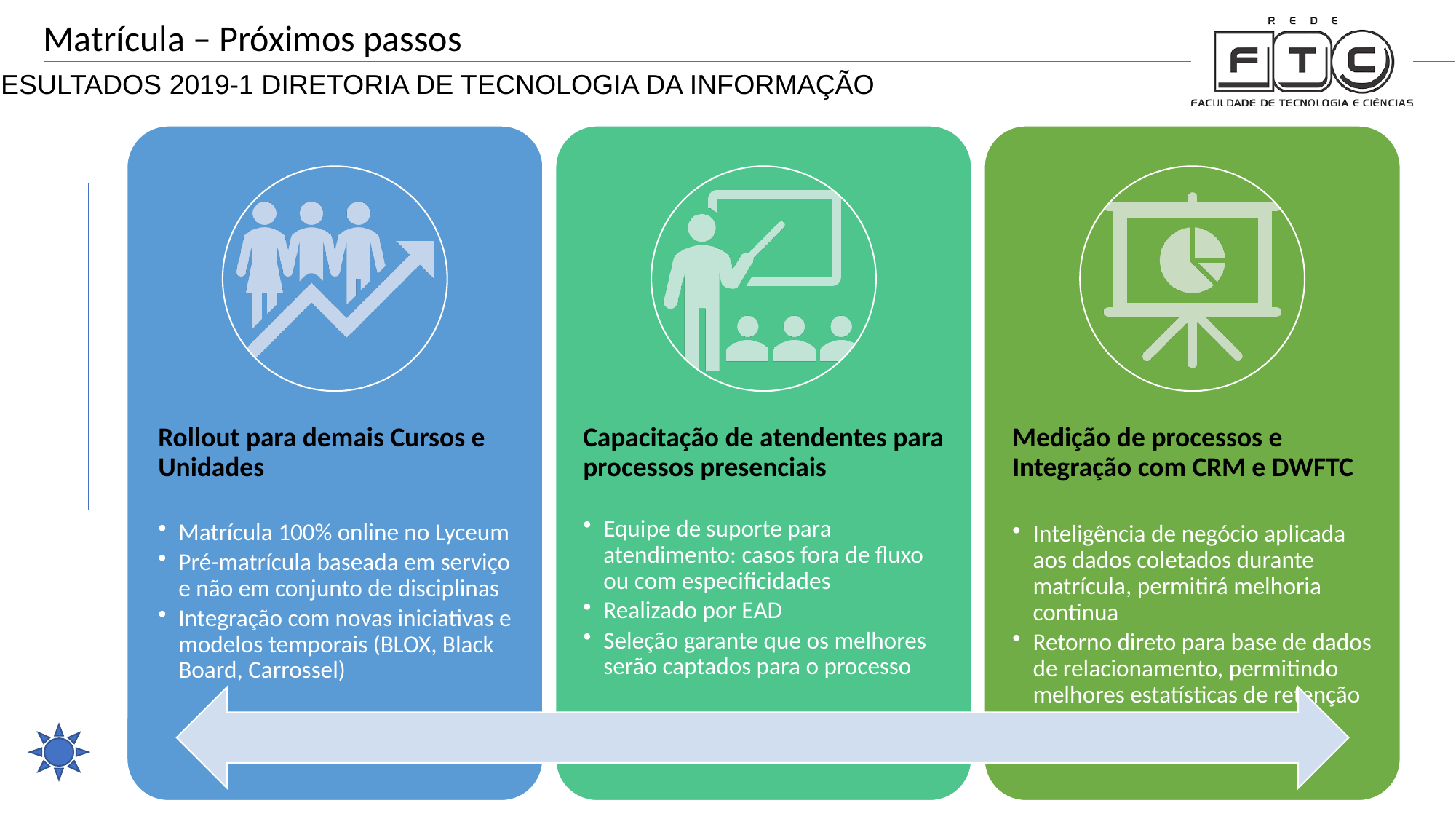

Matrícula – Próximos passos
Rollout para demais Cursos e Unidades

Matrícula 100% online no Lyceum
Pré-matrícula baseada em serviço e não em conjunto de disciplinas
Integração com novas iniciativas e modelos temporais (BLOX, Black Board, Carrossel)
Capacitação de atendentes para processos presenciais

Equipe de suporte para atendimento: casos fora de fluxo ou com especificidades
Realizado por EAD
Seleção garante que os melhores serão captados para o processo
Medição de processos e Integração com CRM e DWFTC

Inteligência de negócio aplicada aos dados coletados durante matrícula, permitirá melhoria continua
Retorno direto para base de dados de relacionamento, permitindo melhores estatísticas de retenção